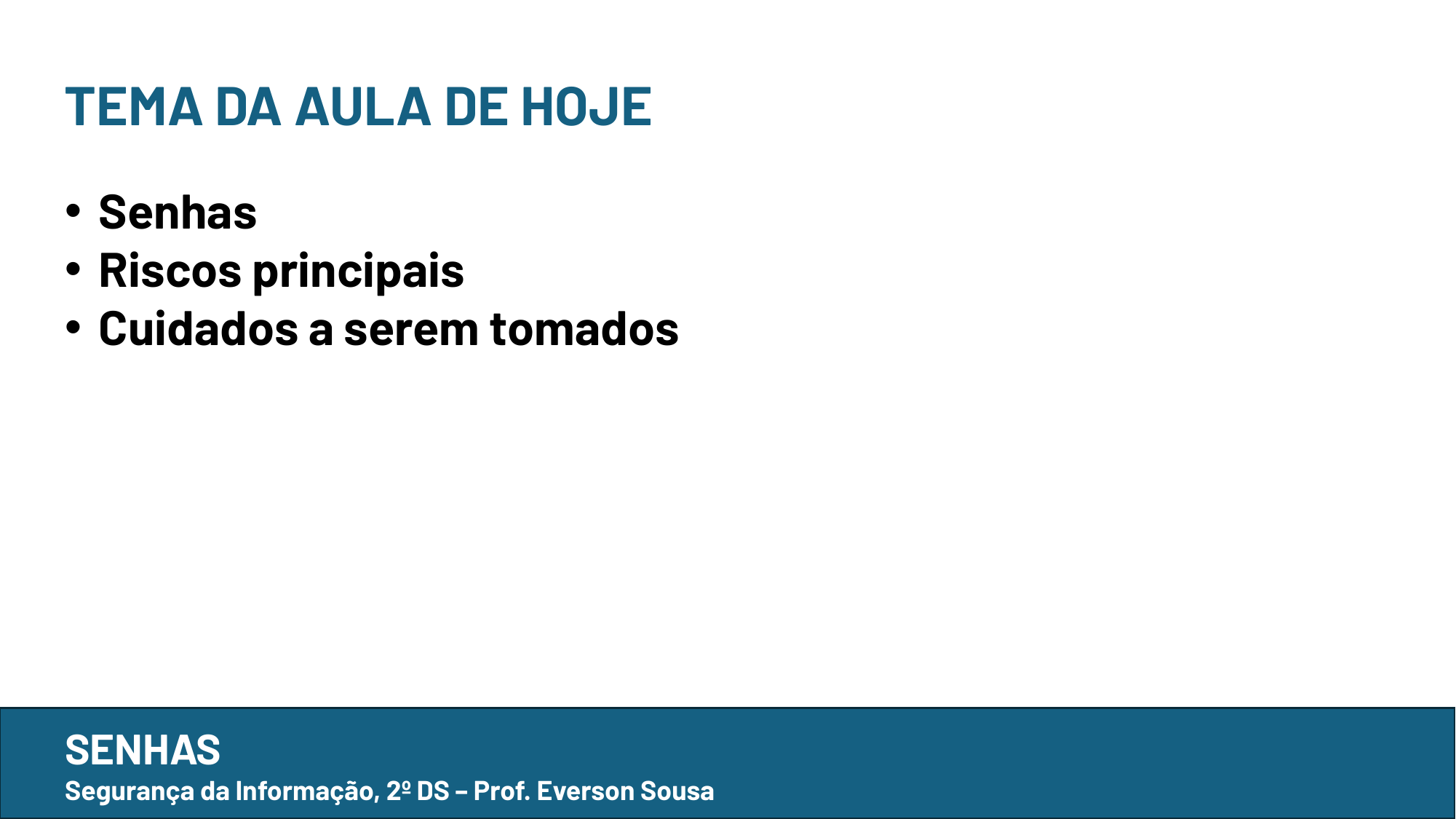

TEMA DA AULA DE HOJE

Senhas
Riscos principais
Cuidados a serem tomados

SENHAS
Segurança da Informação, 2º DS – Prof. Everson Sousa